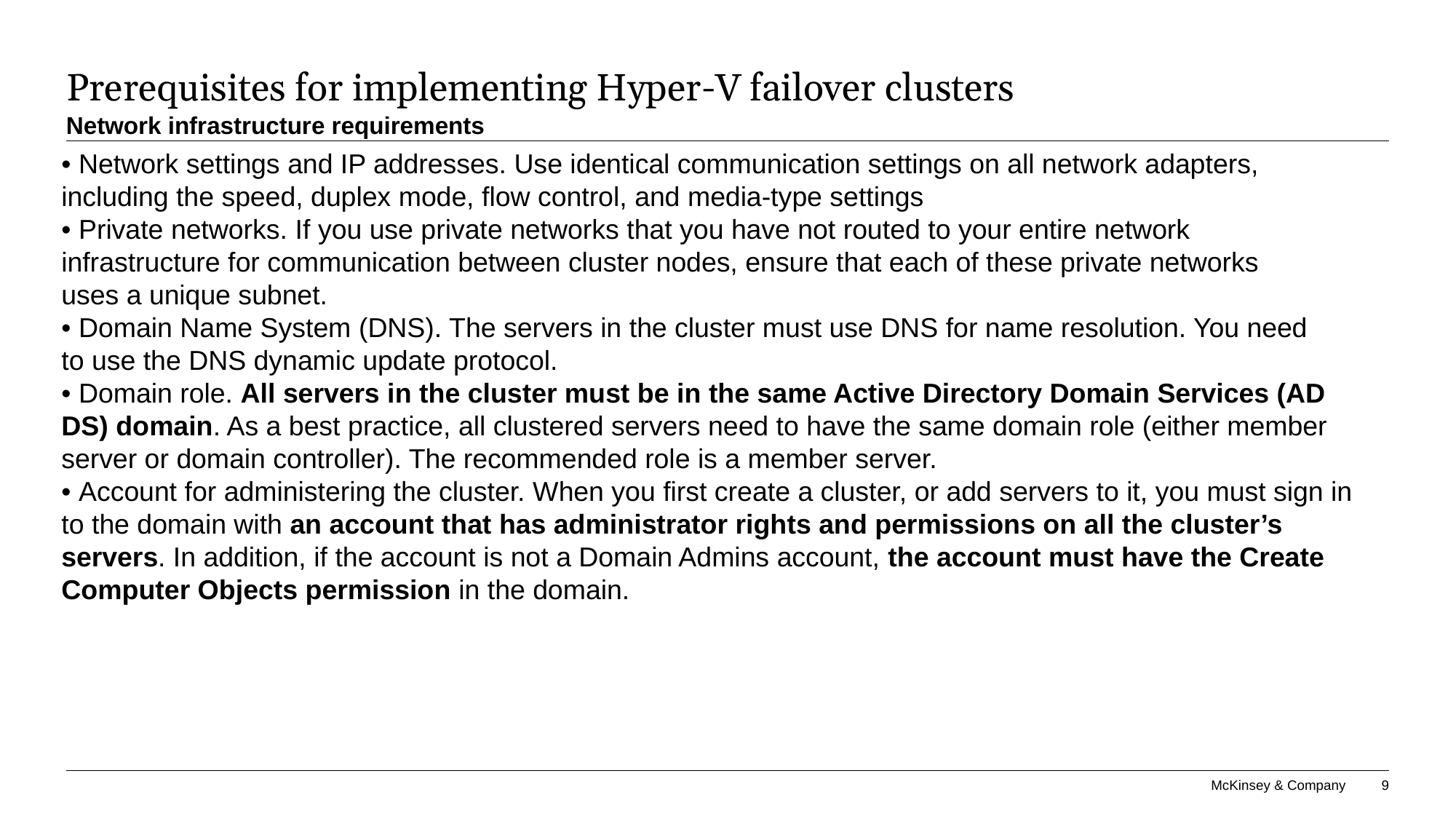

# Prerequisites for implementing Hyper-V failover clusters
Network infrastructure requirements
• Network settings and IP addresses. Use identical communication settings on all network adapters, including the speed, duplex mode, flow control, and media-type settings
• Private networks. If you use private networks that you have not routed to your entire network
infrastructure for communication between cluster nodes, ensure that each of these private networks
uses a unique subnet.
• Domain Name System (DNS). The servers in the cluster must use DNS for name resolution. You need
to use the DNS dynamic update protocol.
• Domain role. All servers in the cluster must be in the same Active Directory Domain Services (AD DS) domain. As a best practice, all clustered servers need to have the same domain role (either member
server or domain controller). The recommended role is a member server.
• Account for administering the cluster. When you first create a cluster, or add servers to it, you must sign in to the domain with an account that has administrator rights and permissions on all the cluster’s servers. In addition, if the account is not a Domain Admins account, the account must have the Create Computer Objects permission in the domain.